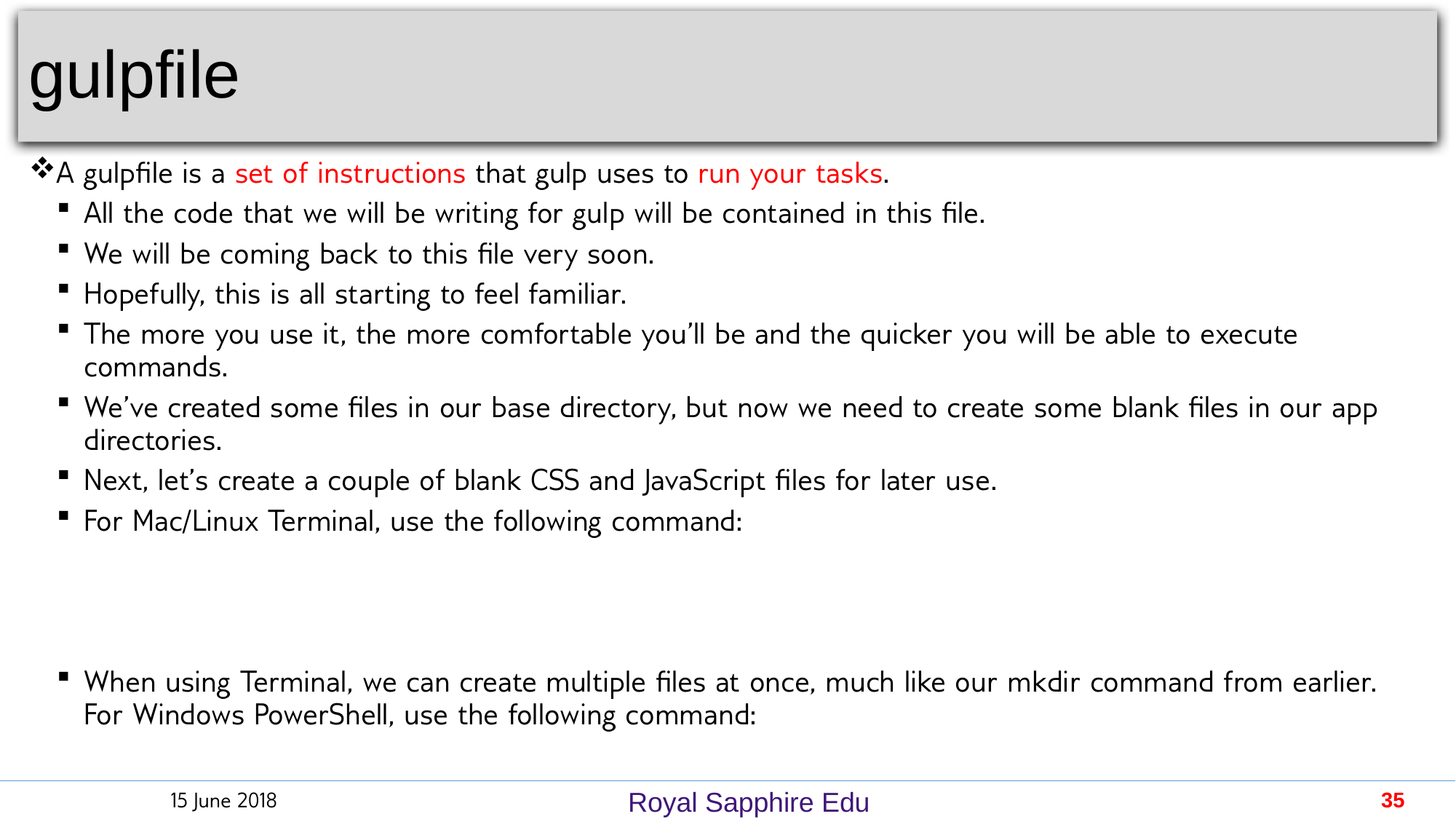

# gulpfile
A gulpfile is a set of instructions that gulp uses to run your tasks.
All the code that we will be writing for gulp will be contained in this file.
We will be coming back to this file very soon.
Hopefully, this is all starting to feel familiar.
The more you use it, the more comfortable you’ll be and the quicker you will be able to execute commands.
We’ve created some files in our base directory, but now we need to create some blank files in our app directories.
Next, let’s create a couple of blank CSS and JavaScript files for later use.
For Mac/Linux Terminal, use the following command:

When using Terminal, we can create multiple files at once, much like our mkdir command from earlier. For Windows PowerShell, use the following command:
15 June 2018
35